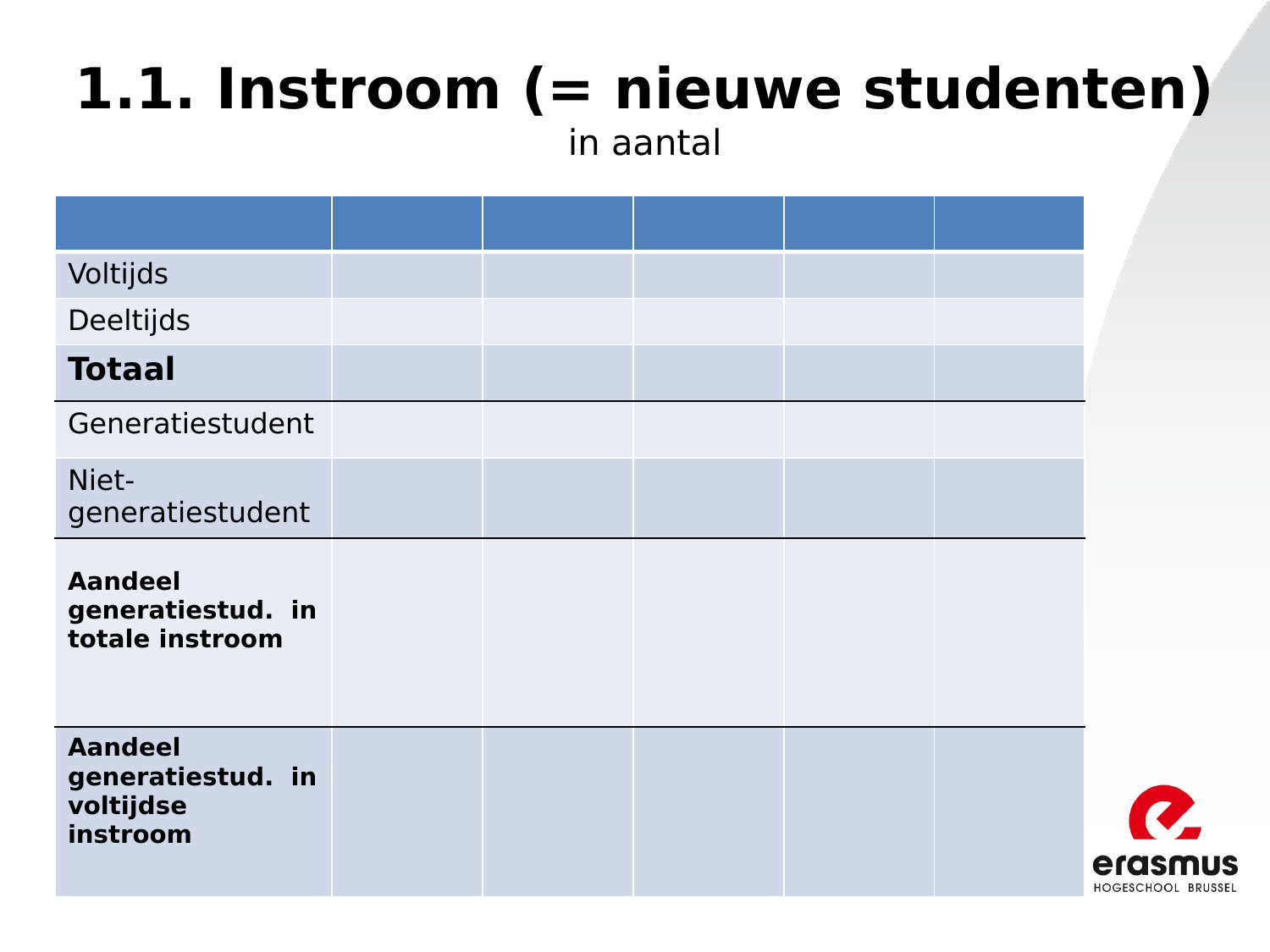

1.1. Instroom (= nieuwe studenten)
in aantal
|  |  |  |  |  |  |
| --- | --- | --- | --- | --- | --- |
| Voltijds |  |  |  |  |  |
| Deeltijds |  |  |  |  |  |
| Totaal |  |  |  |  |  |
| Generatiestudent |  |  |  |  |  |
| Niet-generatiestudent |  |  |  |  |  |
| Aandeel generatiestud. in totale instroom |  |  |  |  |  |
| Aandeel generatiestud. in voltijdse instroom |  |  |  |  |  |